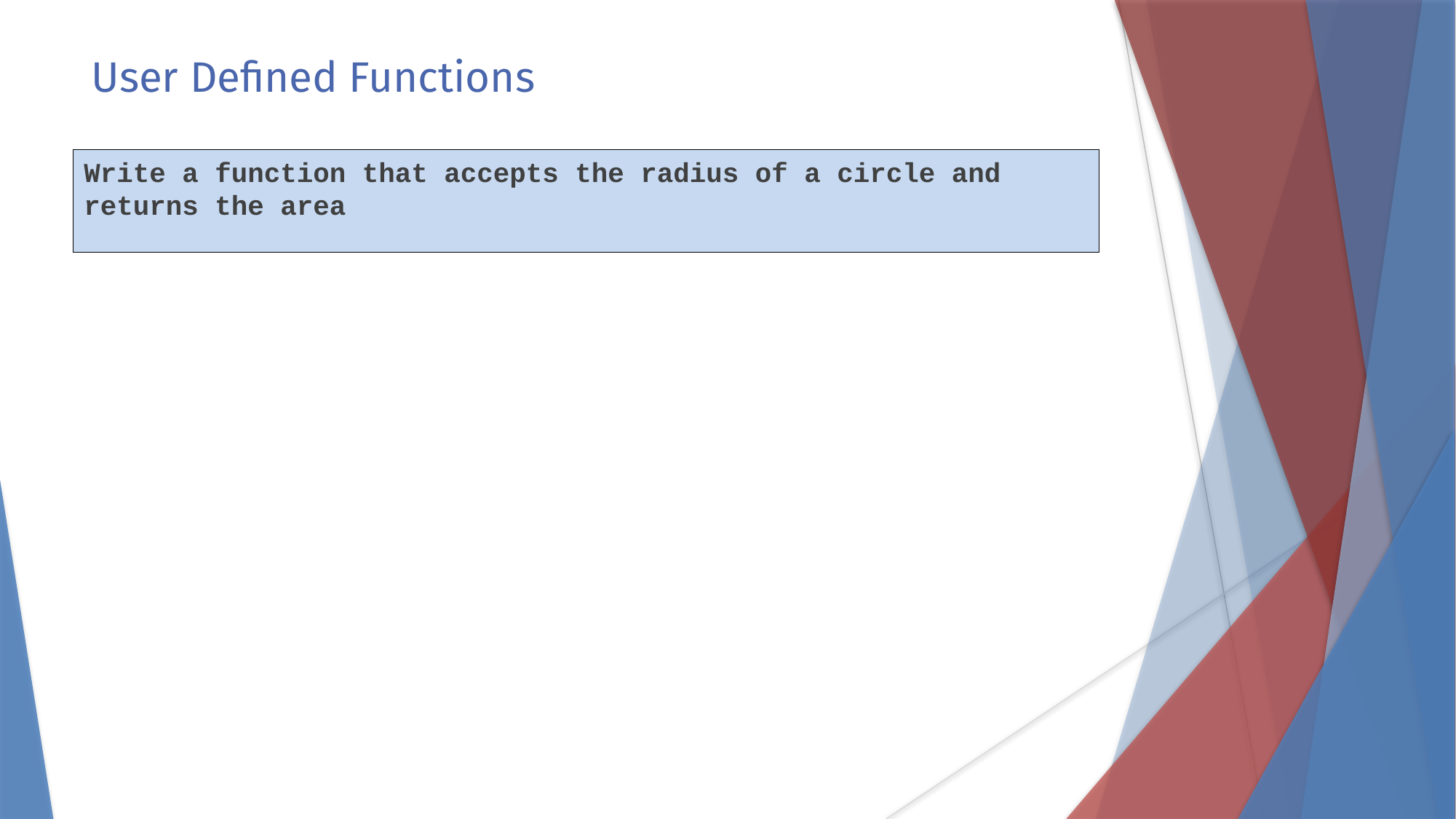

User Defined Functions
Write a function that accepts the radius of a circle and returns the area